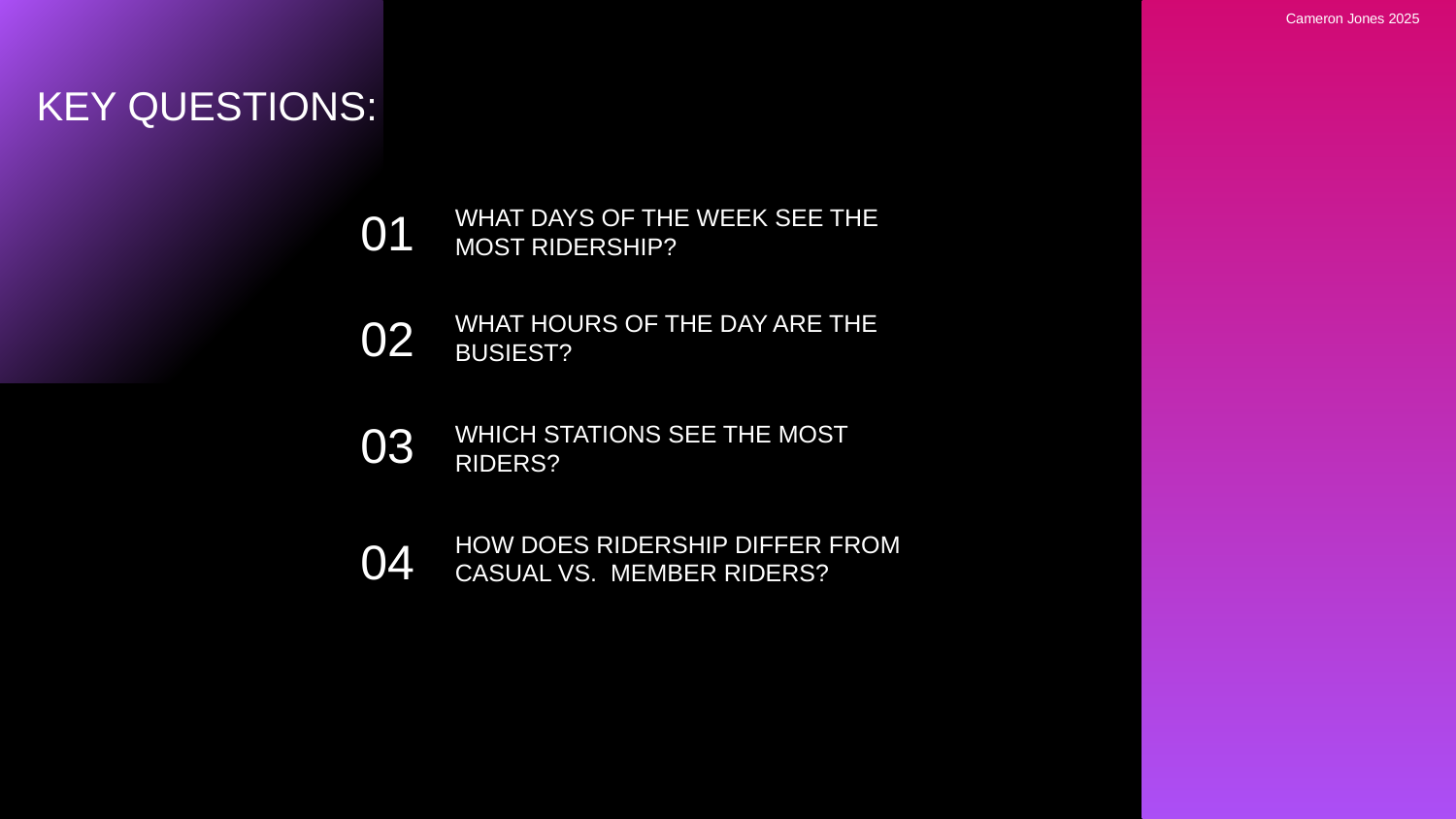

Cameron Jones 2025
KEY QUESTIONS:
01
# WHAT DAYS OF THE WEEK SEE THE MOST RIDERSHIP?
02
WHAT HOURS OF THE DAY ARE THE BUSIEST?
03
WHICH STATIONS SEE THE MOST RIDERS?
HOW DOES RIDERSHIP DIFFER FROM CASUAL VS.  MEMBER RIDERS?
04